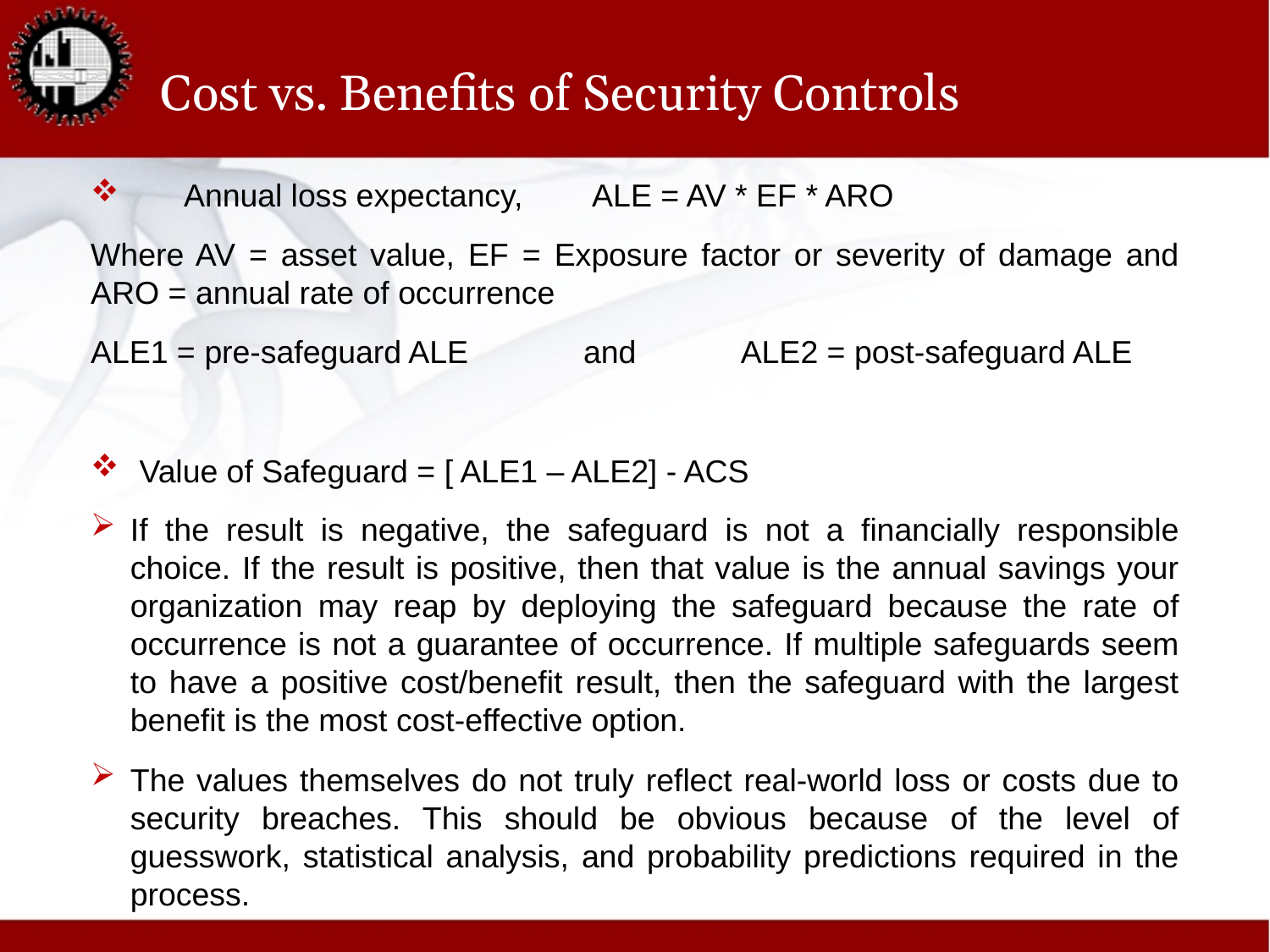

# Cost vs. Benefits of Security Controls
      Annual loss expectancy,        ALE = AV * EF * ARO
Where AV = asset value, EF = Exposure factor or severity of damage and ARO = annual rate of occurrence
ALE1 = pre-safeguard ALE             and            ALE2 = post-safeguard ALE

 Value of Safeguard = [ ALE1 – ALE2] - ACS
If the result is negative, the safeguard is not a financially responsible choice. If the result is positive, then that value is the annual savings your organization may reap by deploying the safeguard because the rate of occurrence is not a guarantee of occurrence. If multiple safeguards seem to have a positive cost/benefit result, then the safeguard with the largest benefit is the most cost-effective option.
The values themselves do not truly reflect real-world loss or costs due to security breaches. This should be obvious because of the level of guesswork, statistical analysis, and probability predictions required in the process.